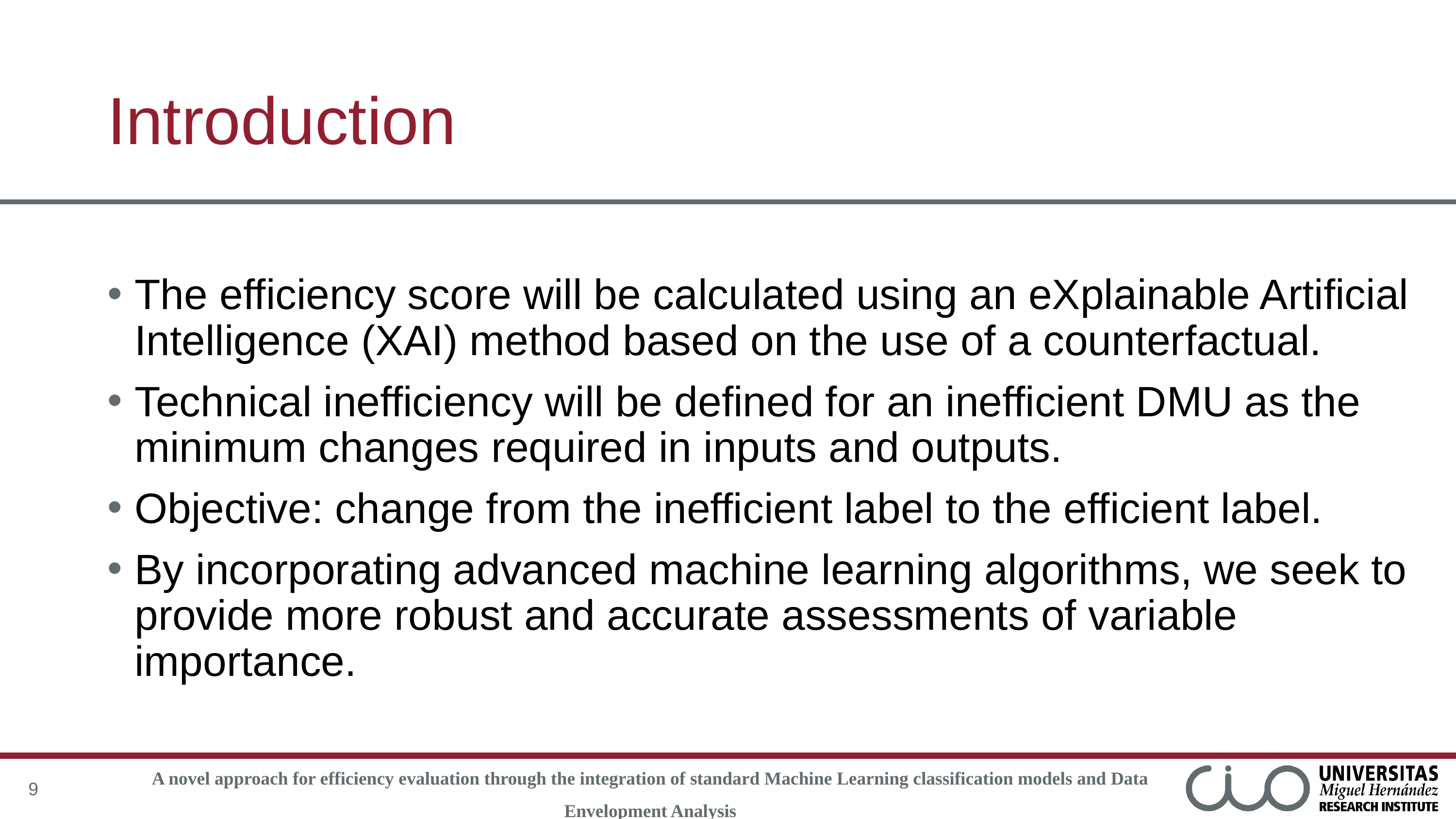

# Introduction
The efficiency score will be calculated using an eXplainable Artificial Intelligence (XAI) method based on the use of a counterfactual.
Technical inefficiency will be defined for an inefficient DMU as the minimum changes required in inputs and outputs.
Objective: change from the inefficient label to the efficient label.
By incorporating advanced machine learning algorithms, we seek to provide more robust and accurate assessments of variable importance.
9
A novel approach for efficiency evaluation through the integration of standard Machine Learning classification models and Data Envelopment Analysis